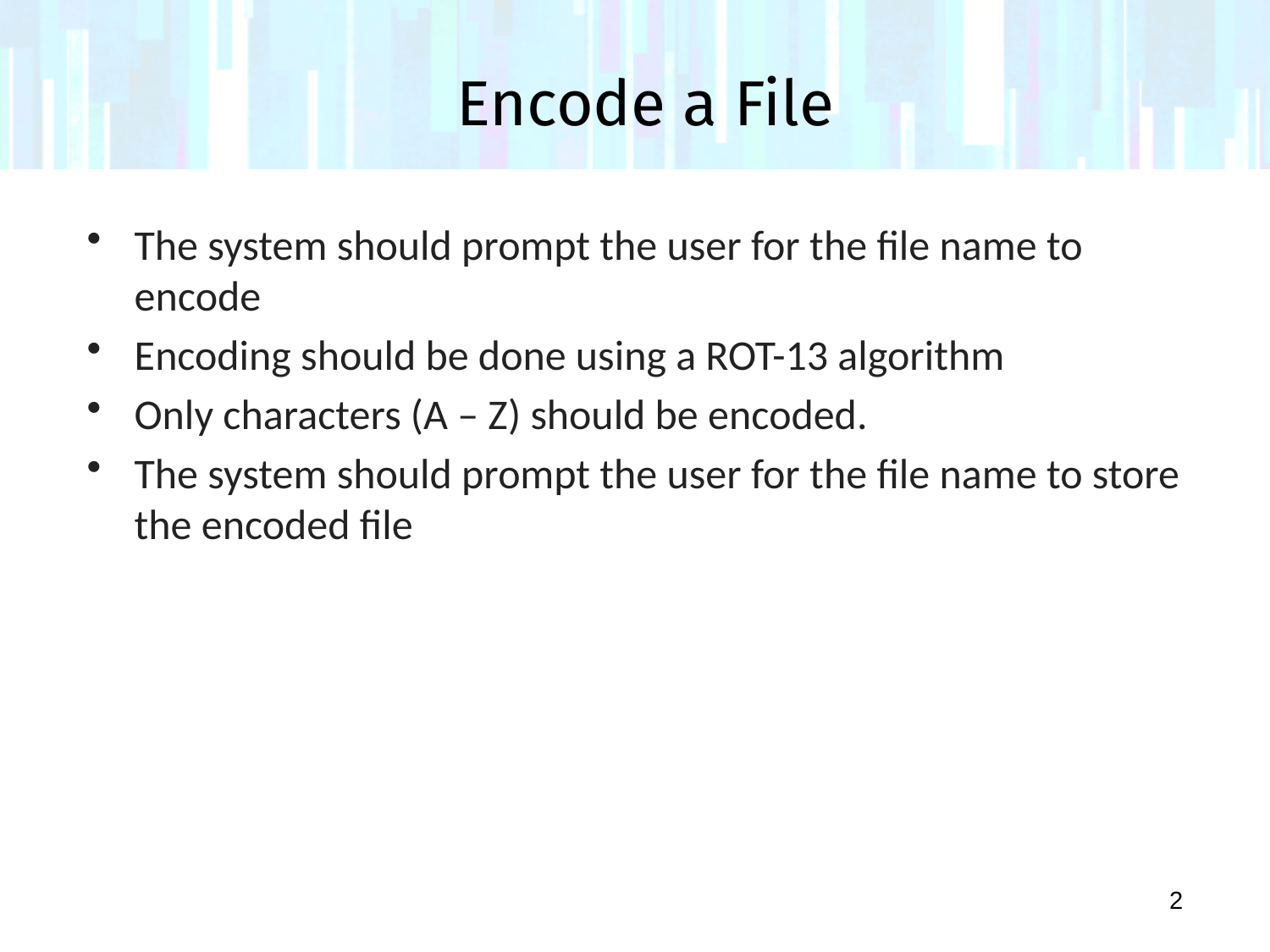

# Encode a File
The system should prompt the user for the file name to encode
Encoding should be done using a ROT-13 algorithm
Only characters (A – Z) should be encoded.
The system should prompt the user for the file name to store the encoded file
2